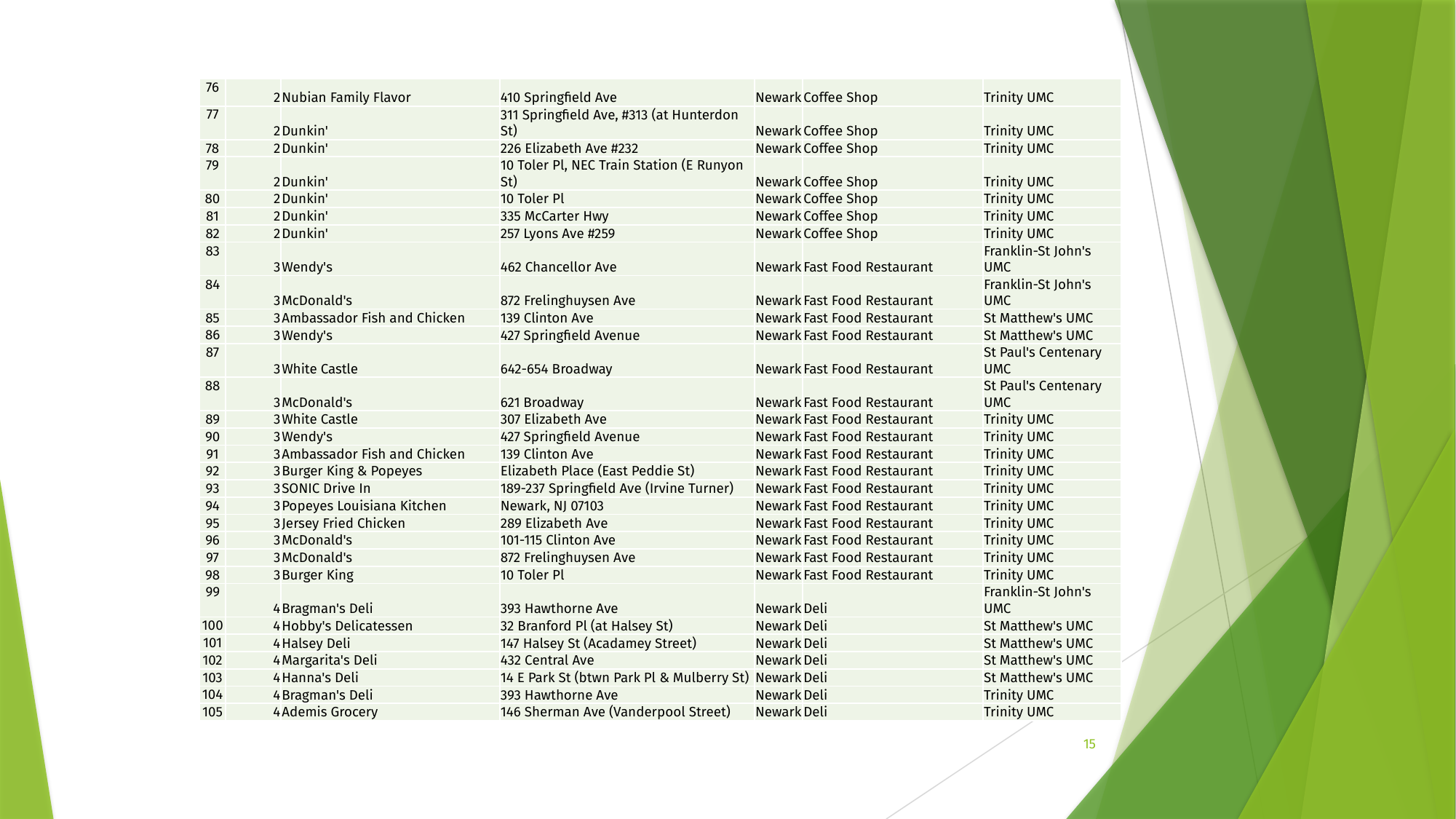

| 76 | 2 | Nubian Family Flavor | 410 Springfield Ave | Newark | Coffee Shop | Trinity UMC |
| --- | --- | --- | --- | --- | --- | --- |
| 77 | 2 | Dunkin' | 311 Springfield Ave, #313 (at Hunterdon St) | Newark | Coffee Shop | Trinity UMC |
| 78 | 2 | Dunkin' | 226 Elizabeth Ave #232 | Newark | Coffee Shop | Trinity UMC |
| 79 | 2 | Dunkin' | 10 Toler Pl, NEC Train Station (E Runyon St) | Newark | Coffee Shop | Trinity UMC |
| 80 | 2 | Dunkin' | 10 Toler Pl | Newark | Coffee Shop | Trinity UMC |
| 81 | 2 | Dunkin' | 335 McCarter Hwy | Newark | Coffee Shop | Trinity UMC |
| 82 | 2 | Dunkin' | 257 Lyons Ave #259 | Newark | Coffee Shop | Trinity UMC |
| 83 | 3 | Wendy's | 462 Chancellor Ave | Newark | Fast Food Restaurant | Franklin-St John's UMC |
| 84 | 3 | McDonald's | 872 Frelinghuysen Ave | Newark | Fast Food Restaurant | Franklin-St John's UMC |
| 85 | 3 | Ambassador Fish and Chicken | 139 Clinton Ave | Newark | Fast Food Restaurant | St Matthew's UMC |
| 86 | 3 | Wendy's | 427 Springfield Avenue | Newark | Fast Food Restaurant | St Matthew's UMC |
| 87 | 3 | White Castle | 642-654 Broadway | Newark | Fast Food Restaurant | St Paul's Centenary UMC |
| 88 | 3 | McDonald's | 621 Broadway | Newark | Fast Food Restaurant | St Paul's Centenary UMC |
| 89 | 3 | White Castle | 307 Elizabeth Ave | Newark | Fast Food Restaurant | Trinity UMC |
| 90 | 3 | Wendy's | 427 Springfield Avenue | Newark | Fast Food Restaurant | Trinity UMC |
| 91 | 3 | Ambassador Fish and Chicken | 139 Clinton Ave | Newark | Fast Food Restaurant | Trinity UMC |
| 92 | 3 | Burger King & Popeyes | Elizabeth Place (East Peddie St) | Newark | Fast Food Restaurant | Trinity UMC |
| 93 | 3 | SONIC Drive In | 189-237 Springfield Ave (Irvine Turner) | Newark | Fast Food Restaurant | Trinity UMC |
| 94 | 3 | Popeyes Louisiana Kitchen | Newark, NJ 07103 | Newark | Fast Food Restaurant | Trinity UMC |
| 95 | 3 | Jersey Fried Chicken | 289 Elizabeth Ave | Newark | Fast Food Restaurant | Trinity UMC |
| 96 | 3 | McDonald's | 101-115 Clinton Ave | Newark | Fast Food Restaurant | Trinity UMC |
| 97 | 3 | McDonald's | 872 Frelinghuysen Ave | Newark | Fast Food Restaurant | Trinity UMC |
| 98 | 3 | Burger King | 10 Toler Pl | Newark | Fast Food Restaurant | Trinity UMC |
| 99 | 4 | Bragman's Deli | 393 Hawthorne Ave | Newark | Deli | Franklin-St John's UMC |
| 100 | 4 | Hobby's Delicatessen | 32 Branford Pl (at Halsey St) | Newark | Deli | St Matthew's UMC |
| 101 | 4 | Halsey Deli | 147 Halsey St (Acadamey Street) | Newark | Deli | St Matthew's UMC |
| 102 | 4 | Margarita's Deli | 432 Central Ave | Newark | Deli | St Matthew's UMC |
| 103 | 4 | Hanna's Deli | 14 E Park St (btwn Park Pl & Mulberry St) | Newark | Deli | St Matthew's UMC |
| 104 | 4 | Bragman's Deli | 393 Hawthorne Ave | Newark | Deli | Trinity UMC |
| 105 | 4 | Ademis Grocery | 146 Sherman Ave (Vanderpool Street) | Newark | Deli | Trinity UMC |
15